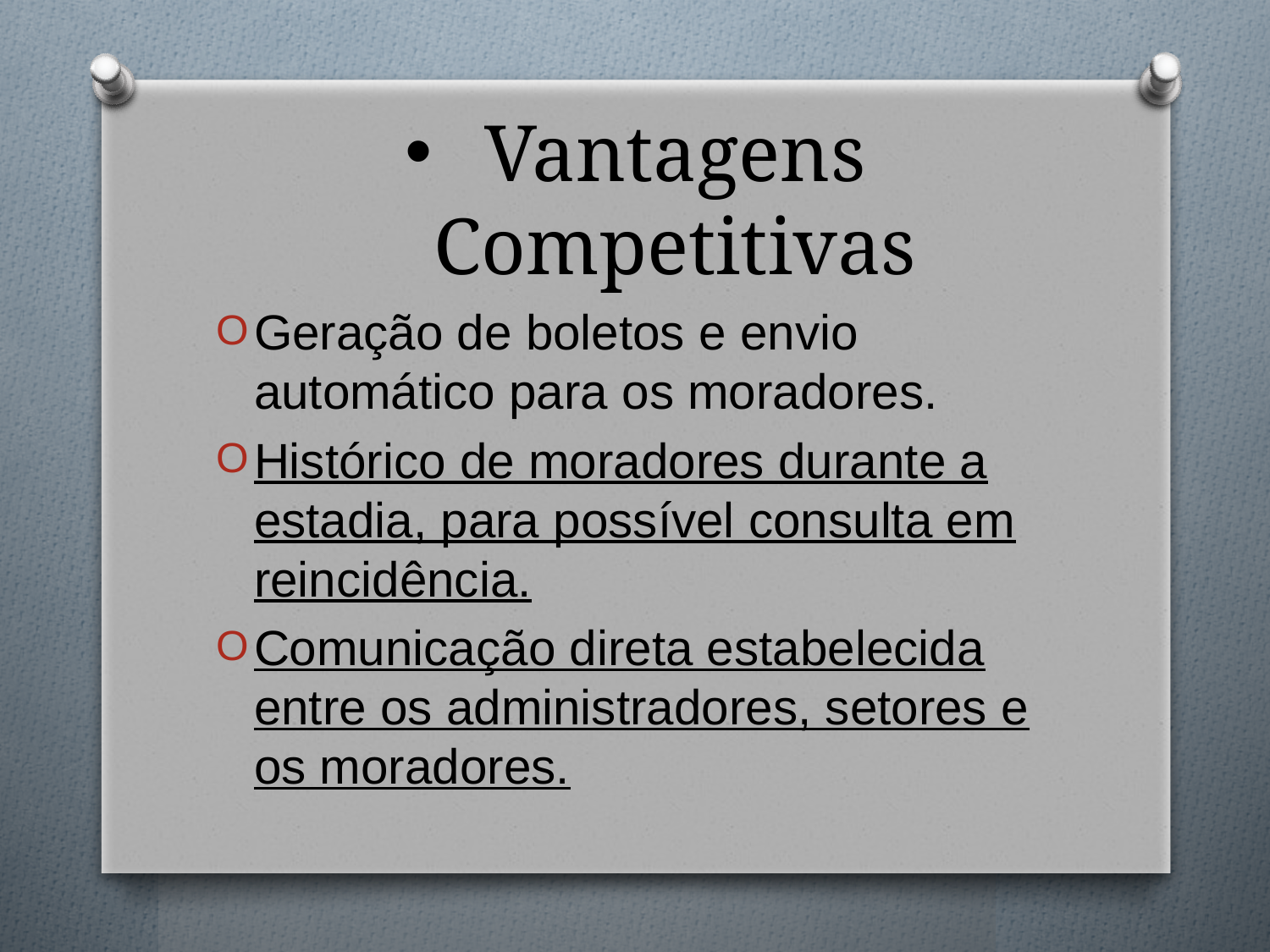

# Vantagens Competitivas
Geração de boletos e envio automático para os moradores.
Histórico de moradores durante a estadia, para possível consulta em reincidência.
Comunicação direta estabelecida entre os administradores, setores e os moradores.